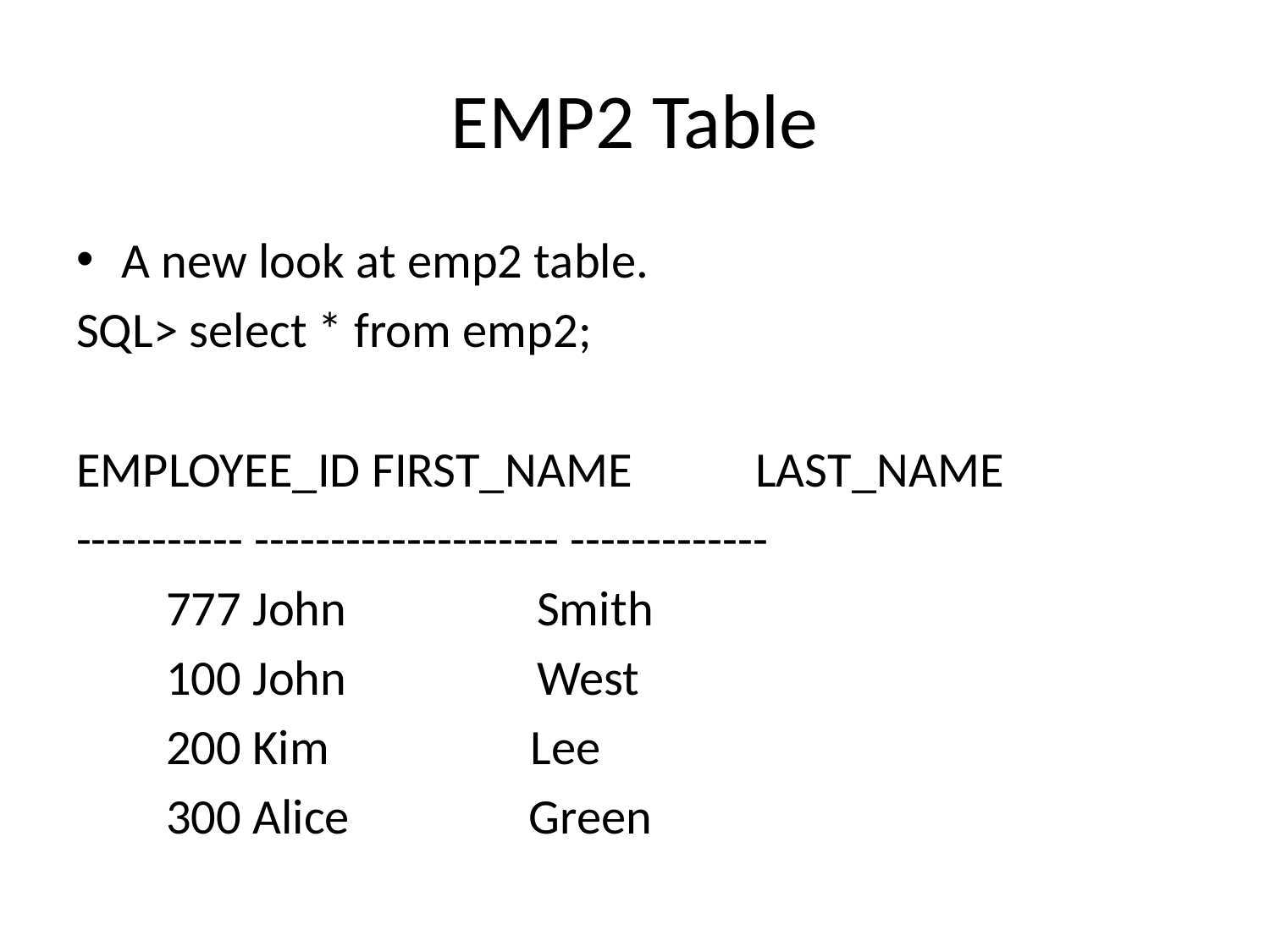

# EMP2 Table
A new look at emp2 table.
SQL> select * from emp2;

EMPLOYEE_ID FIRST_NAME           LAST_NAME
----------- -------------------- -------------
        777 John                 Smith
        100 John                 West
        200 Kim                  Lee
        300 Alice                Green